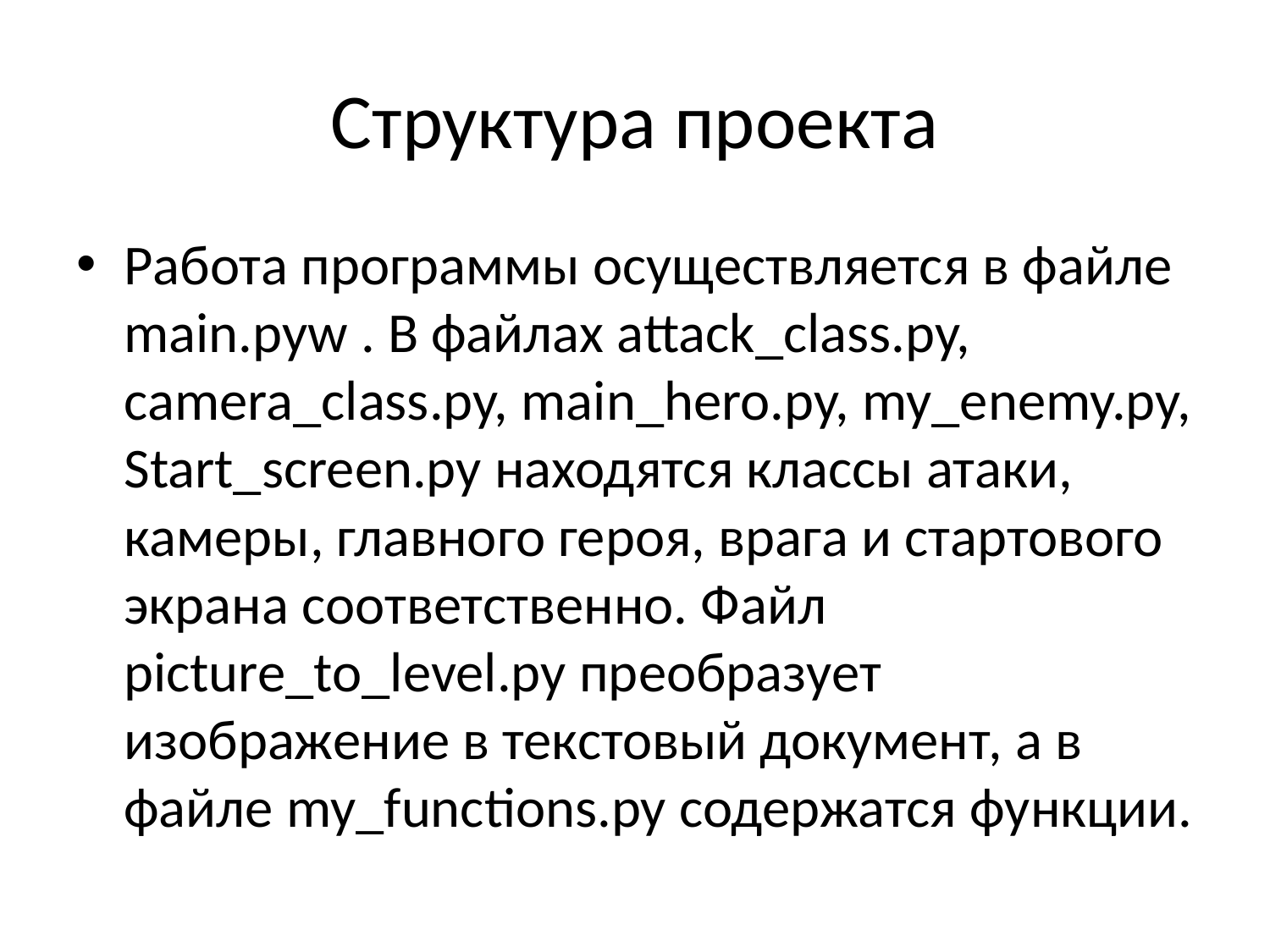

# Структура проекта
Работа программы осуществляется в файле main.pyw . В файлах attack_class.py, camera_class.py, main_hero.py, my_enemy.py, Start_screen.py находятся классы атаки, камеры, главного героя, врага и стартового экрана соответственно. Файл picture_to_level.py преобразует изображение в текстовый документ, а в файле my_functions.py содержатся функции.